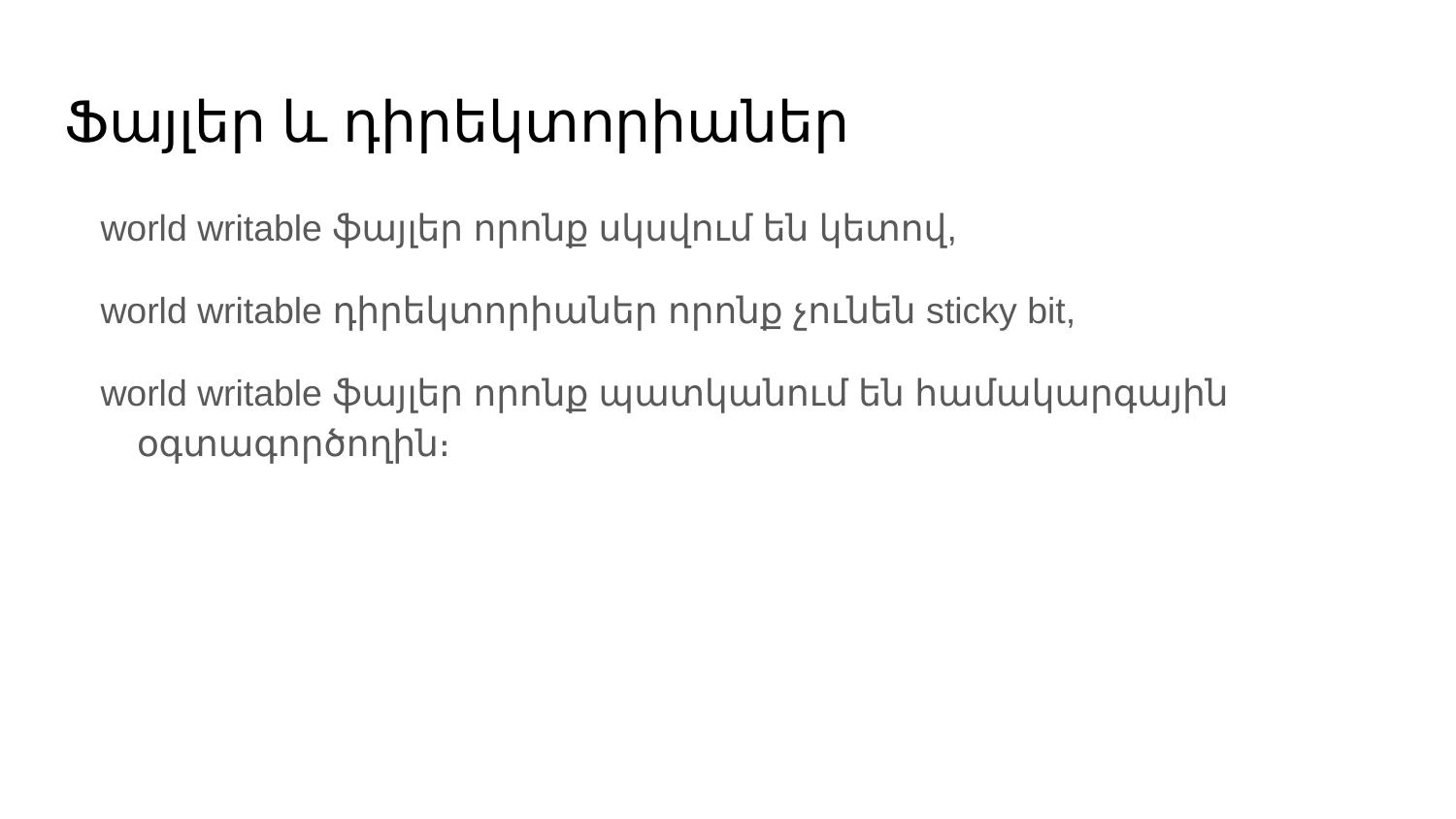

# Ֆայլեր և դիրեկտորիաներ
world writable ֆայլեր որոնք սկսվում են կետով,
world writable դիրեկտորիաներ որոնք չունեն sticky bit,
world writable ֆայլեր որոնք պատկանում են համակարգային օգտագործողին։